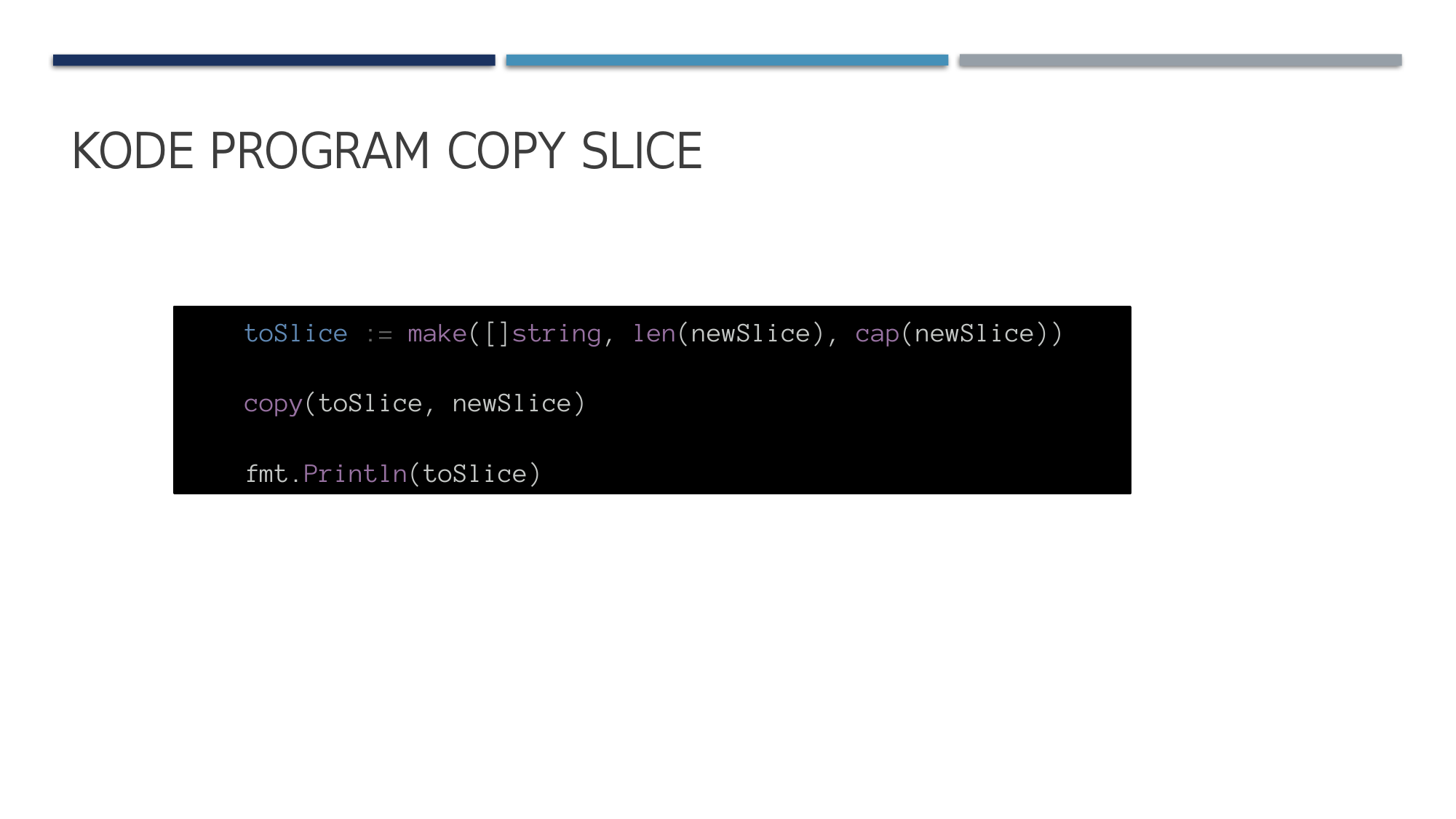

# Kode Program Copy Slice
    toSlice := make([]string, len(newSlice), cap(newSlice))

    copy(toSlice, newSlice)

    fmt.Println(toSlice)